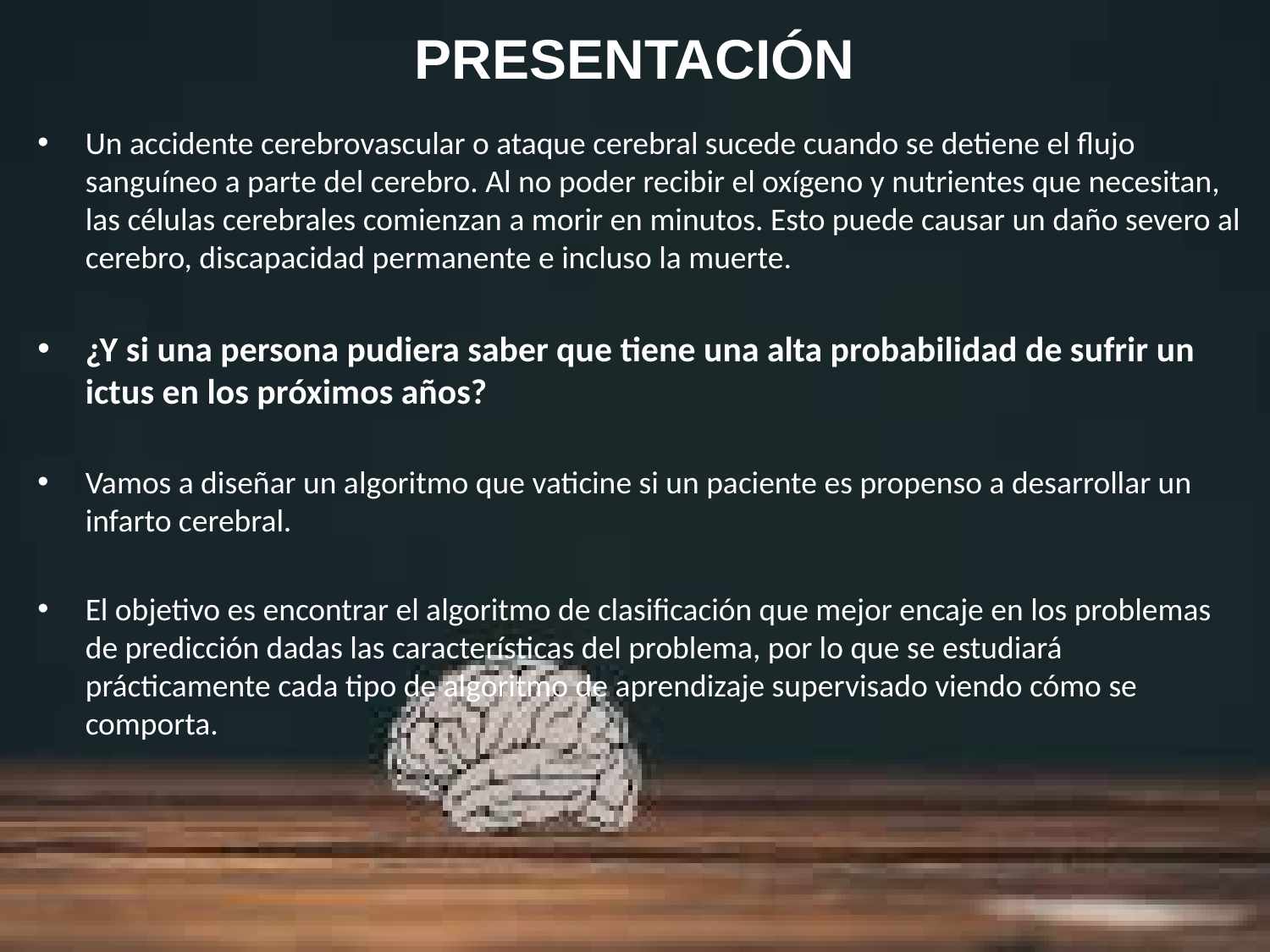

# PRESENTACIÓN
Un accidente cerebrovascular o ataque cerebral sucede cuando se detiene el flujo sanguíneo a parte del cerebro. Al no poder recibir el oxígeno y nutrientes que necesitan, las células cerebrales comienzan a morir en minutos. Esto puede causar un daño severo al cerebro, discapacidad permanente e incluso la muerte.

¿Y si una persona pudiera saber que tiene una alta probabilidad de sufrir un ictus en los próximos años?

Vamos a diseñar un algoritmo que vaticine si un paciente es propenso a desarrollar un infarto cerebral.

El objetivo es encontrar el algoritmo de clasificación que mejor encaje en los problemas de predicción dadas las características del problema, por lo que se estudiará prácticamente cada tipo de algoritmo de aprendizaje supervisado viendo cómo se comporta.